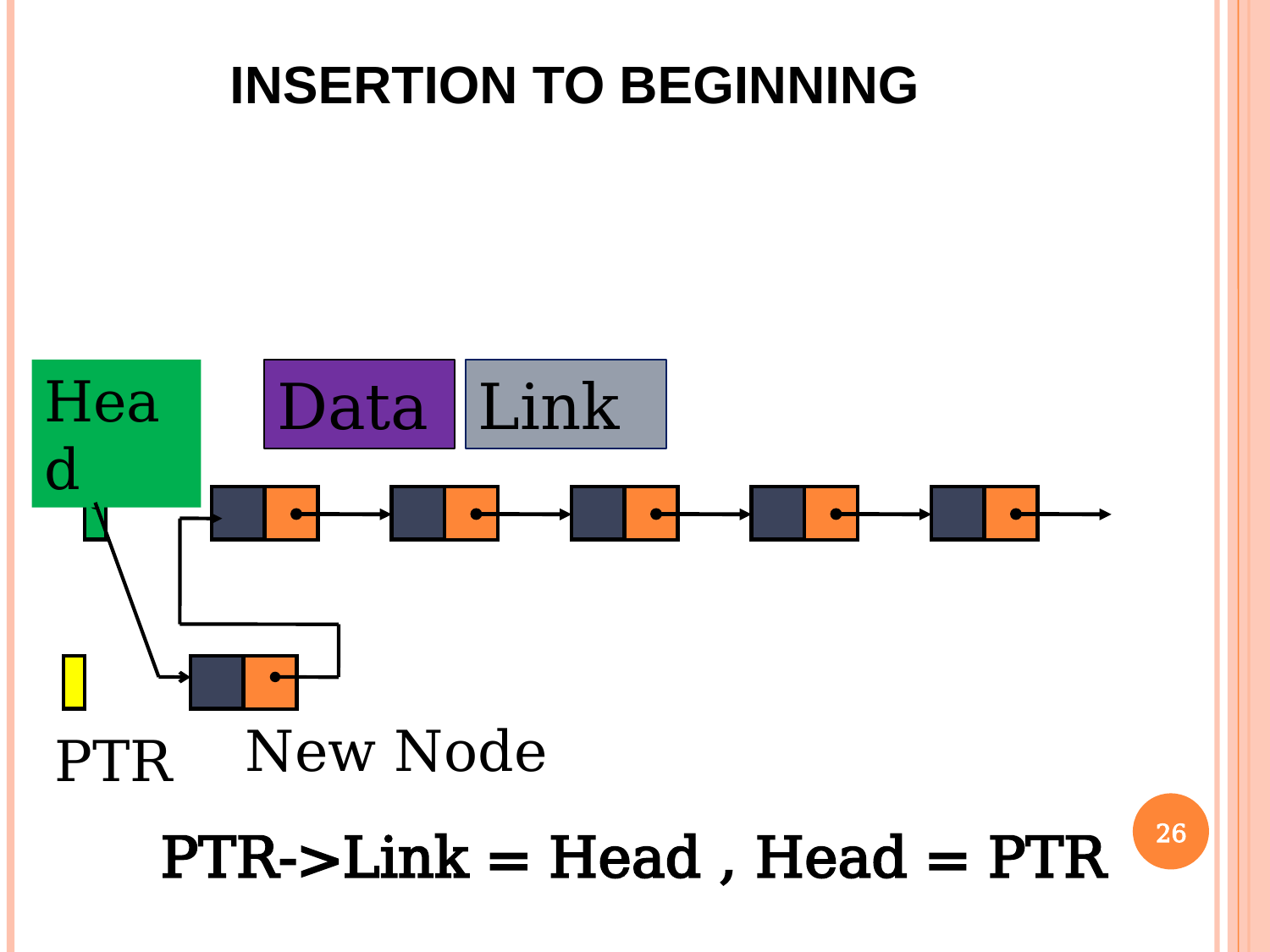

# Insertion to Beginning
Head
Data
Link

New Node
PTR
26
PTR->Link = Head , Head = PTR